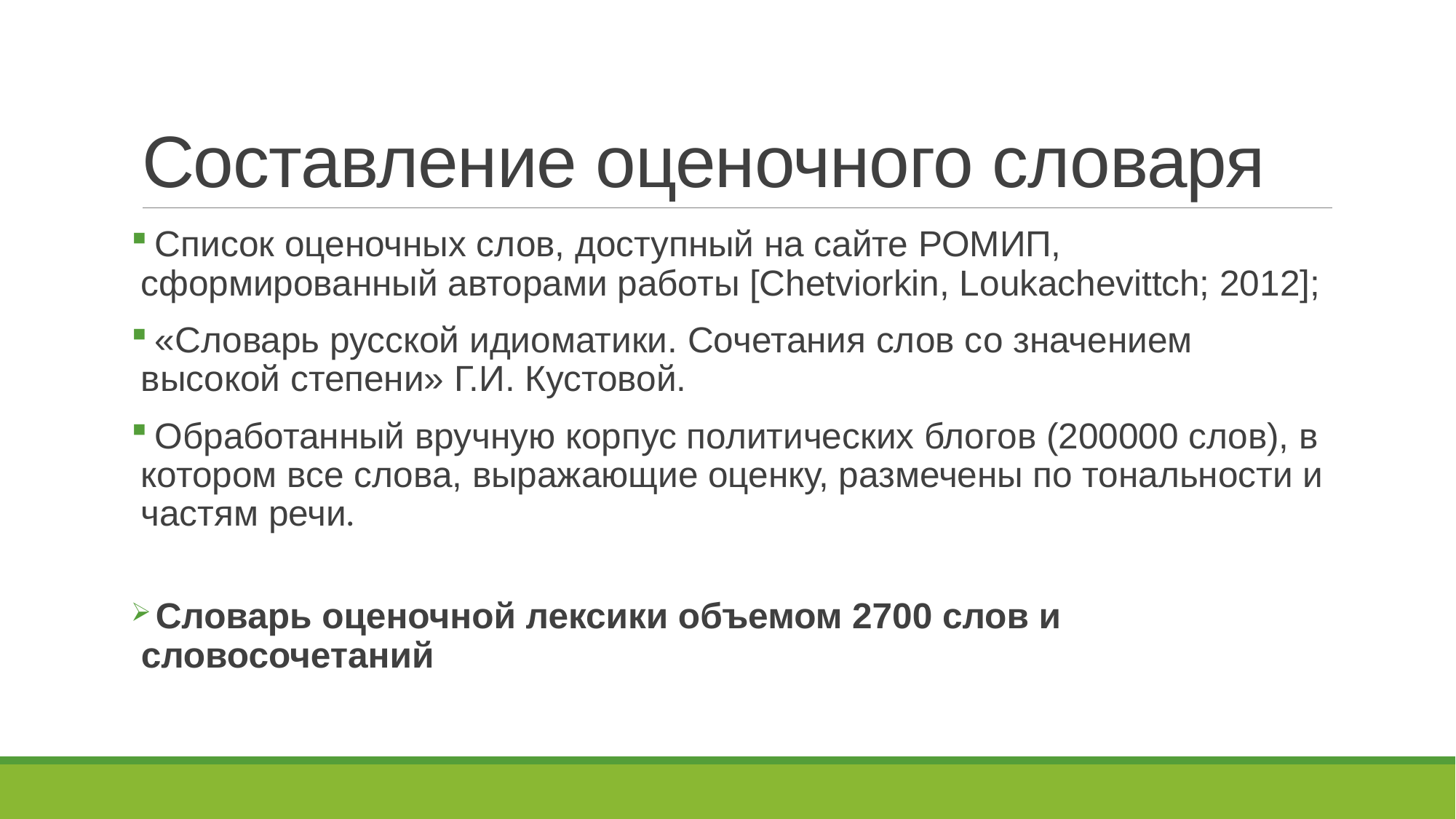

# Составление оценочного словаря
 Список оценочных слов, доступный на сайте РОМИП, сформированный авторами работы [Chetviorkin, Loukachevittch; 2012];
 «Словарь русской идиоматики. Сочетания слов со значением высокой степени» Г.И. Кустовой.
 Обработанный вручную корпус политических блогов (200000 слов), в котором все слова, выражающие оценку, размечены по тональности и частям речи.

 Словарь оценочной лексики объемом 2700 слов и словосочетаний